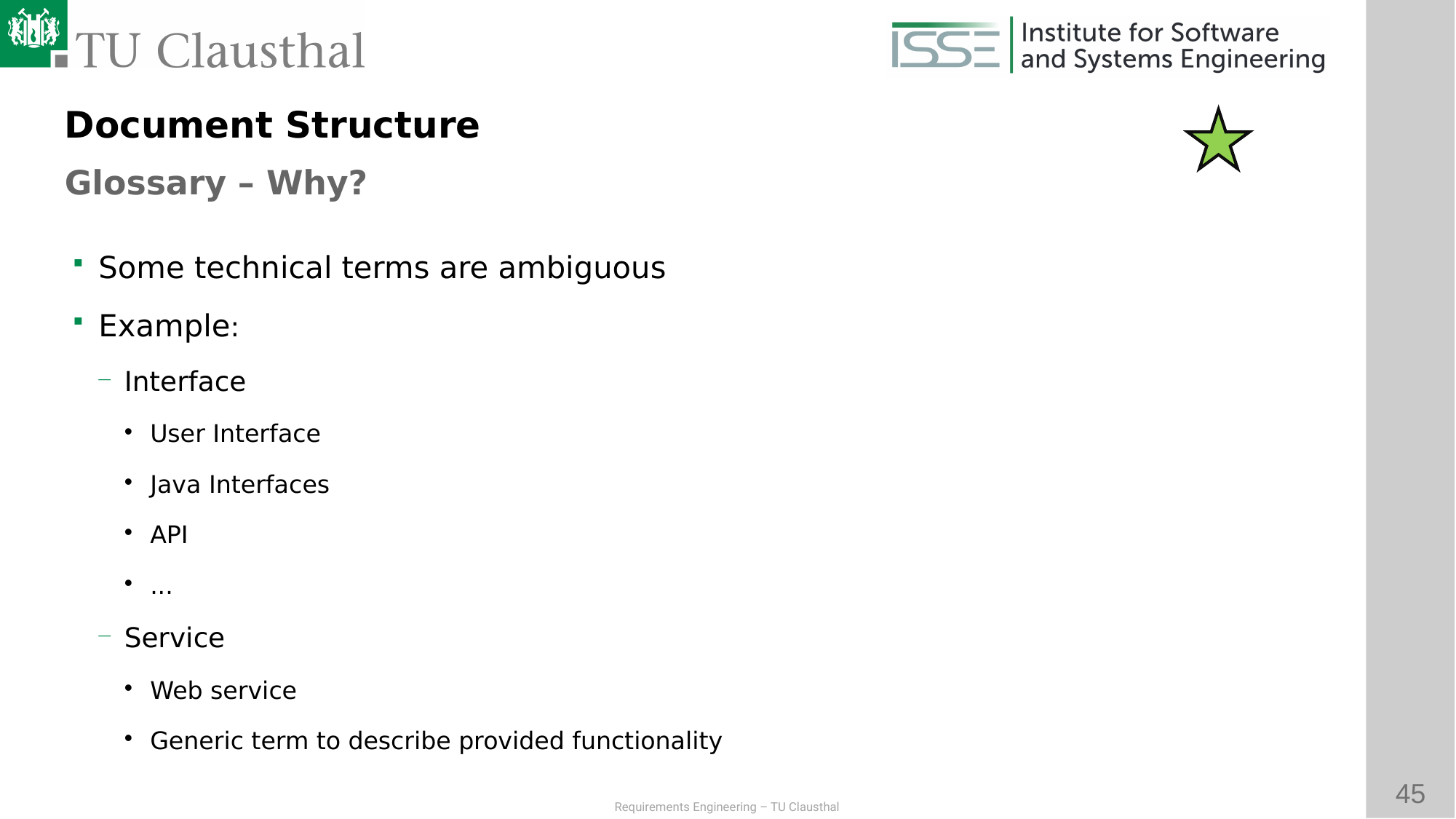

Document Structure

Glossary – Why?

# Some technical terms are ambiguous
Example:
Interface
User Interface
Java Interfaces
API
...
Service
Web service
Generic term to describe provided functionality